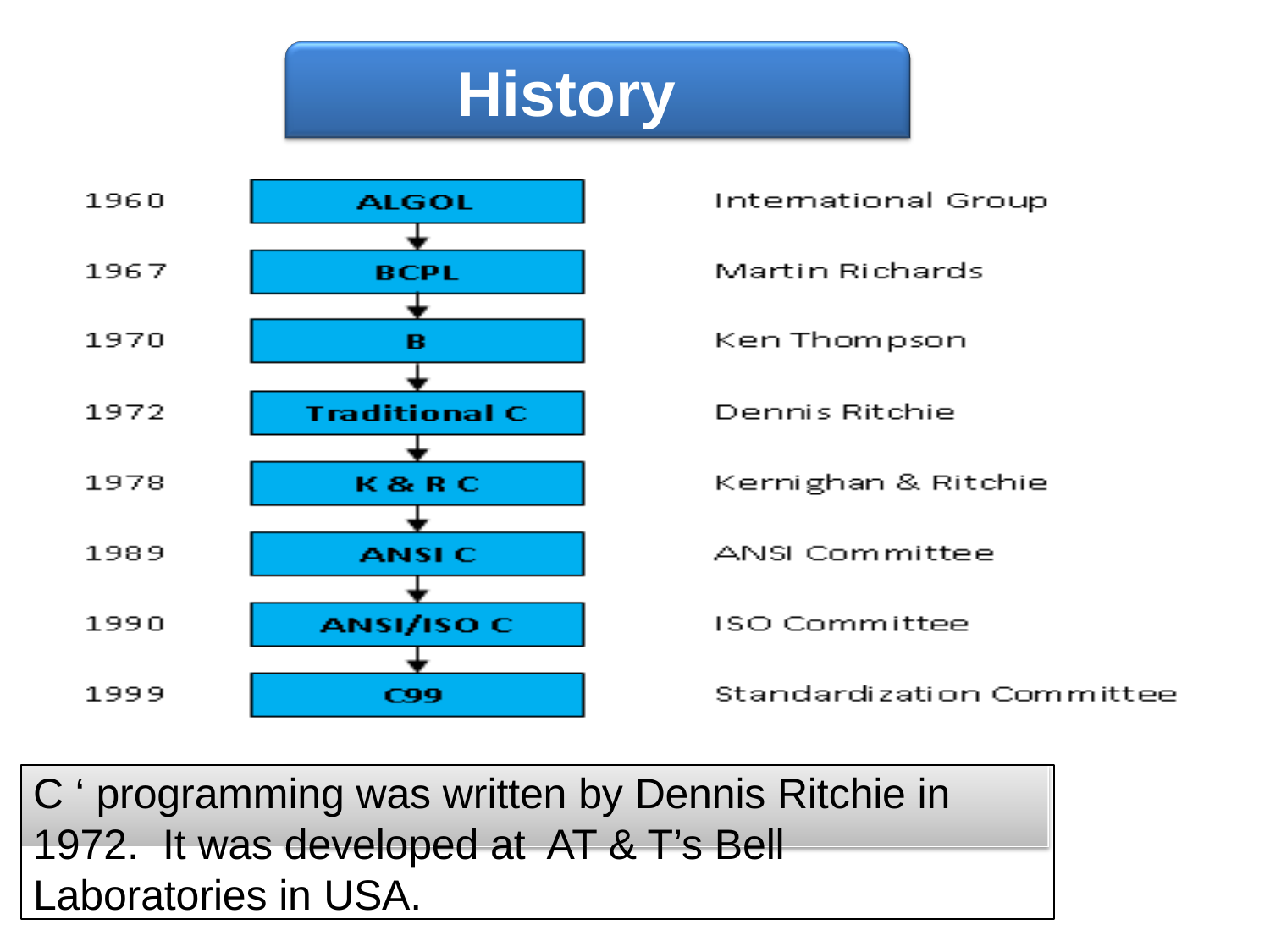

# History	Of	‘C’

C ‘ programming was written by Dennis Ritchie in 1972.  It was developed at  AT & T’s Bell Laboratories in USA.